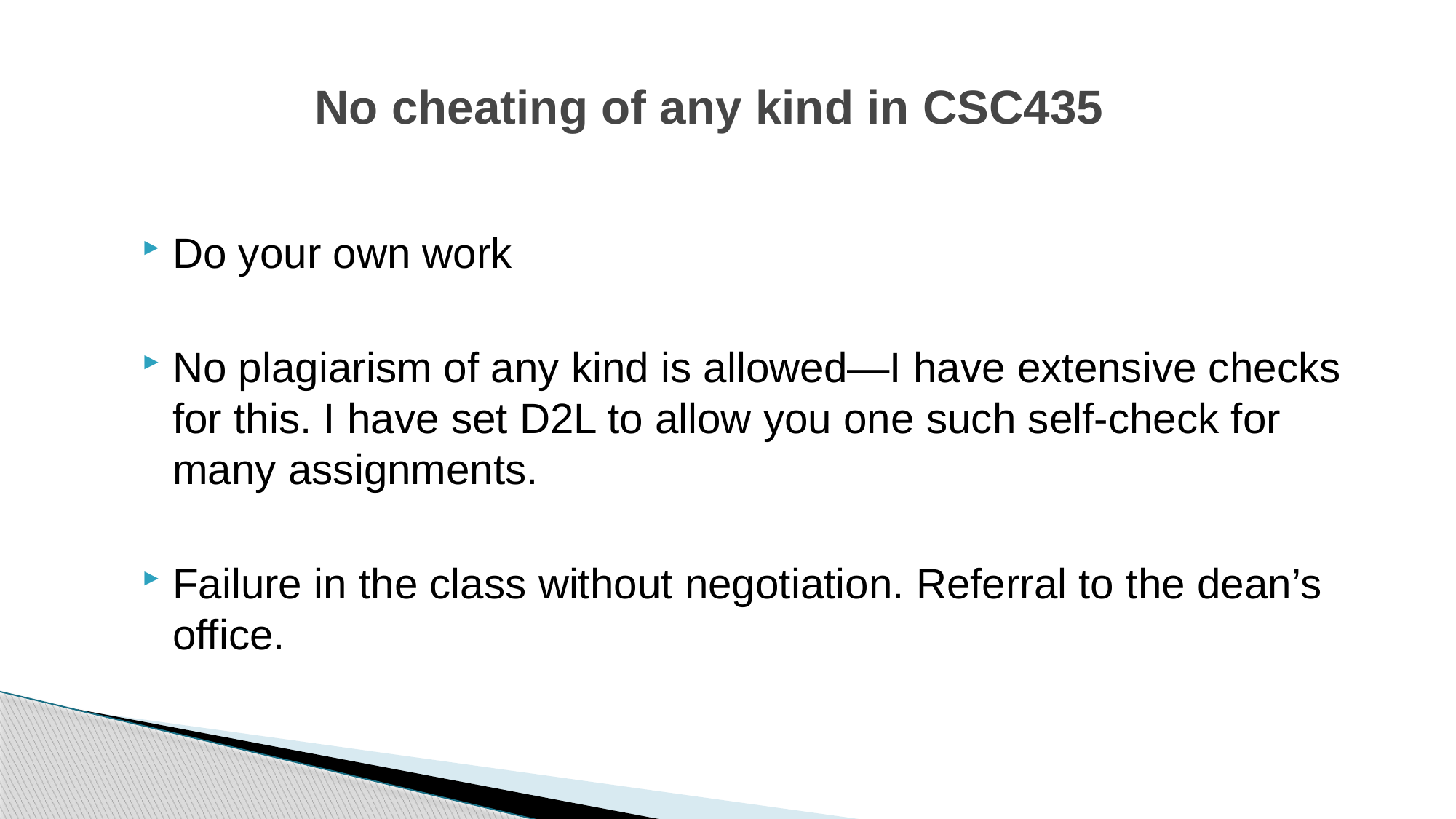

# No cheating of any kind in CSC435

Do your own work

No plagiarism of any kind is allowed—I have extensive checks for this. I have set D2L to allow you one such self-check for many assignments.

Failure in the class without negotiation. Referral to the dean’s office.